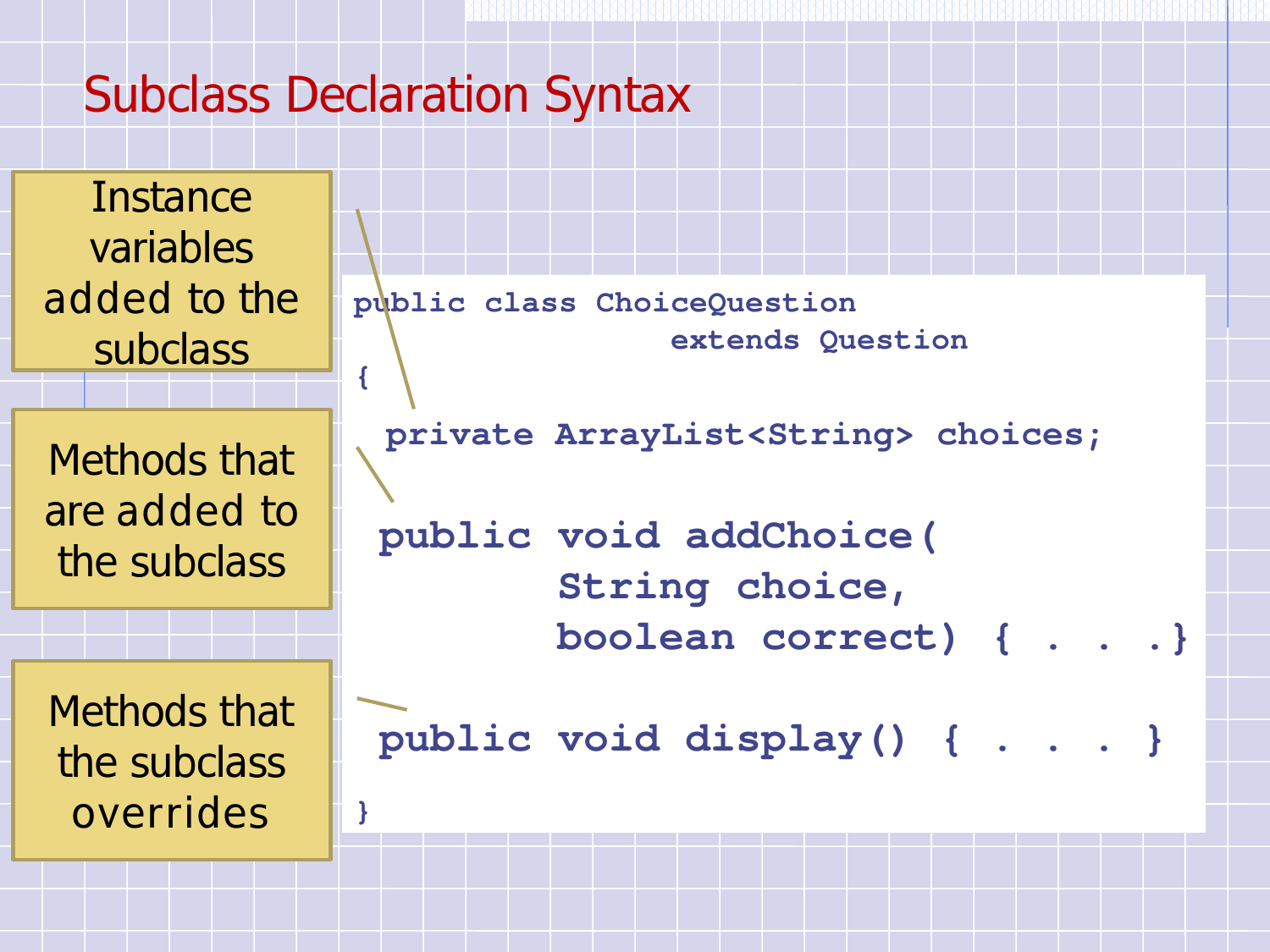

# Subclass Declaration Syntax
Instance variables added to the subclass
public class ChoiceQuestion
                 extends Question
{
 private ArrayList<String> choices;

 public void addChoice(
        String choice,
        boolean correct) { . . .}

 public void display() { . . . }

}
Methods that are added to the subclass
Methods that the subclass overrides